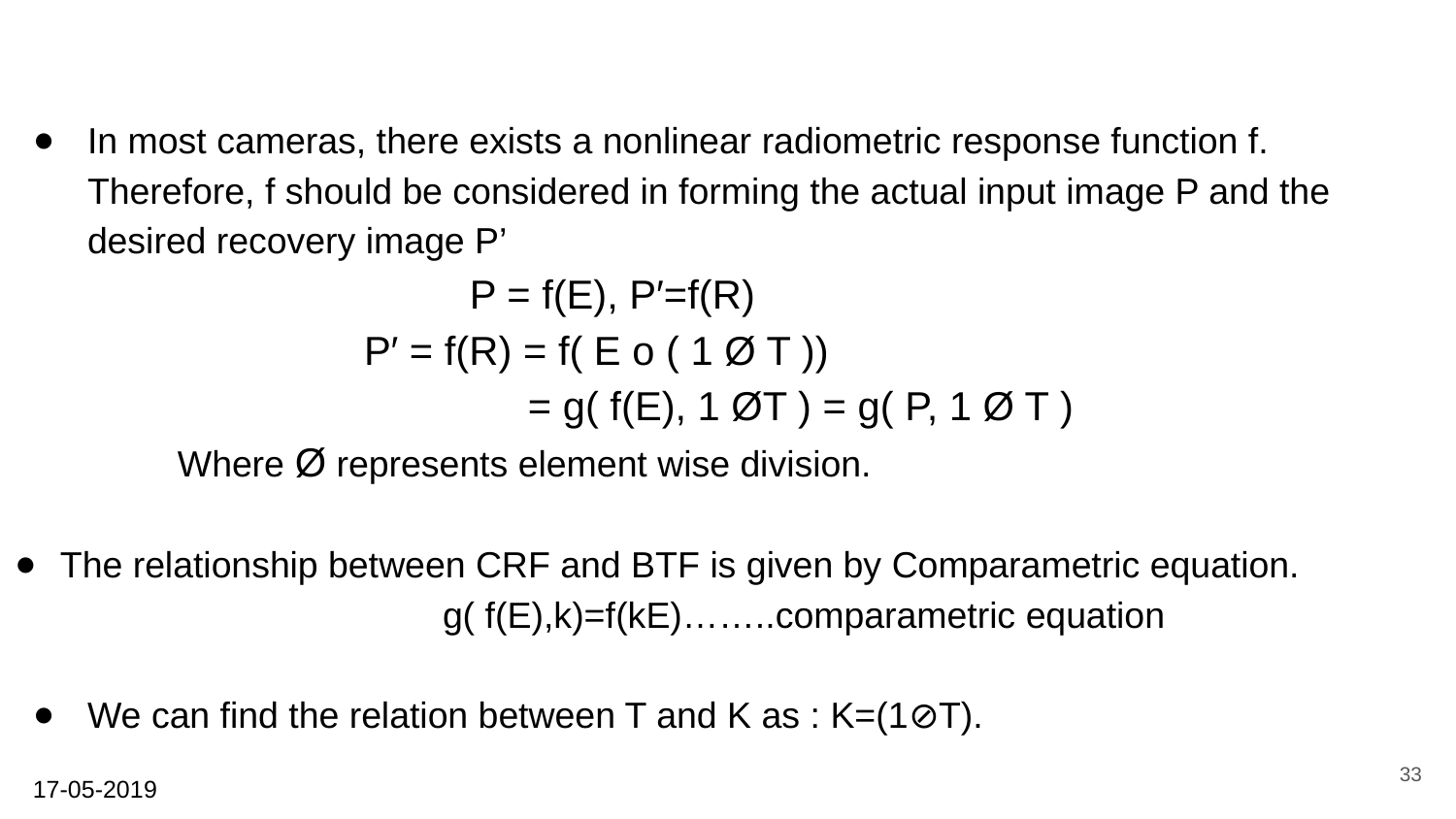

In most cameras, there exists a nonlinear radiometric response function f. Therefore, f should be considered in forming the actual input image P and the desired recovery image P’
			P = f(E), P′=f(R)
	                    P′ = f(R) = f( E o ( 1 Ø T ))
                                              = g( f(E), 1 ØT ) = g( P, 1 Ø T )
                Where Ø represents element wise division.

The relationship between CRF and BTF is given by Comparametric equation.
                                          g( f(E),k)=f(kE)……..comparametric equation

We can find the relation between T and K as : K=(1⊘T).

17-05-2019
33